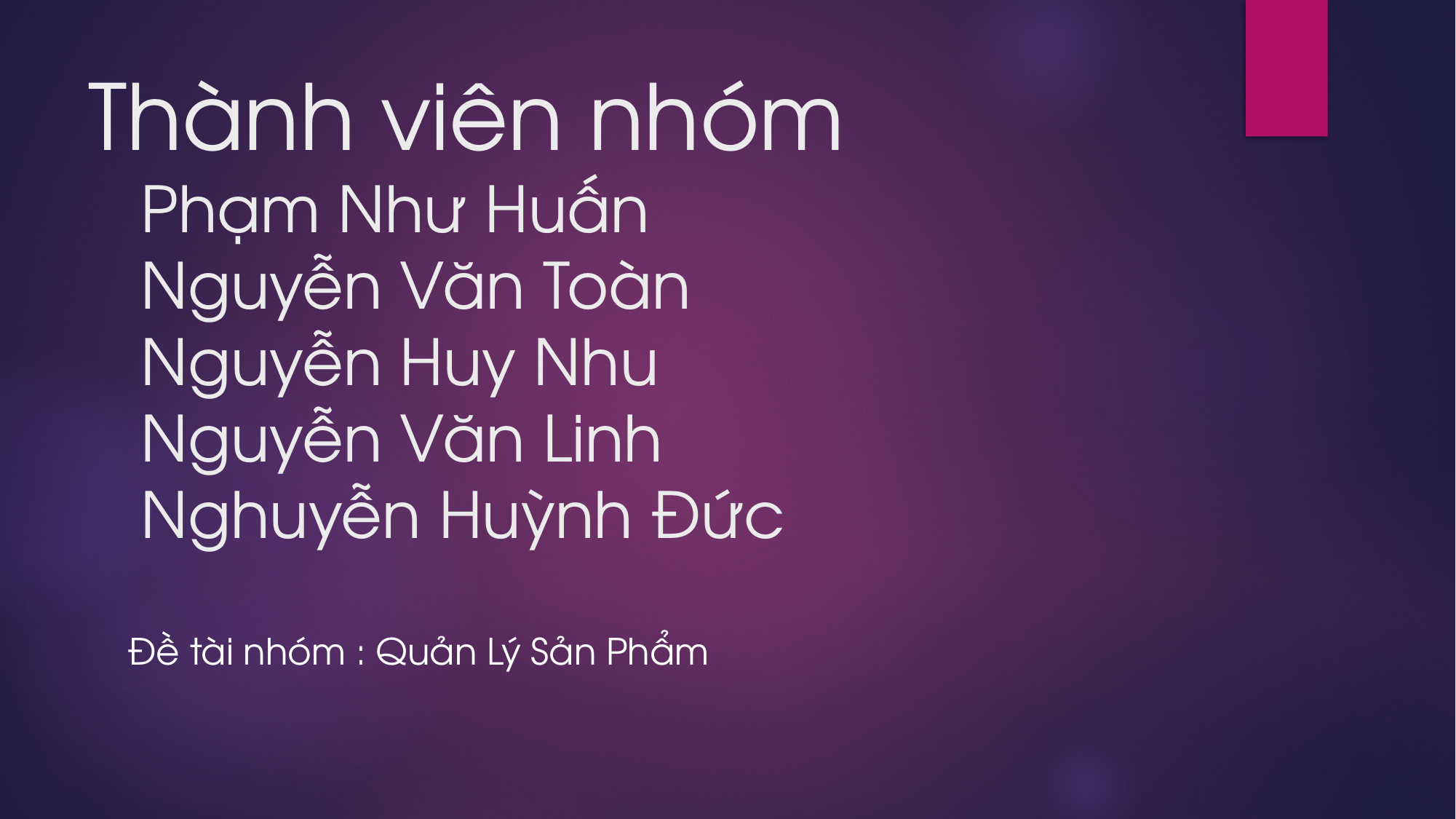

# Thành viên nhóm Phạm Như Huấn Nguyễn Văn Toàn Nguyễn Huy Nhu Nguyễn Văn Linh Nghuyễn Huỳnh Đức
Đề tài nhóm : Quản Lý Sản Phẩm